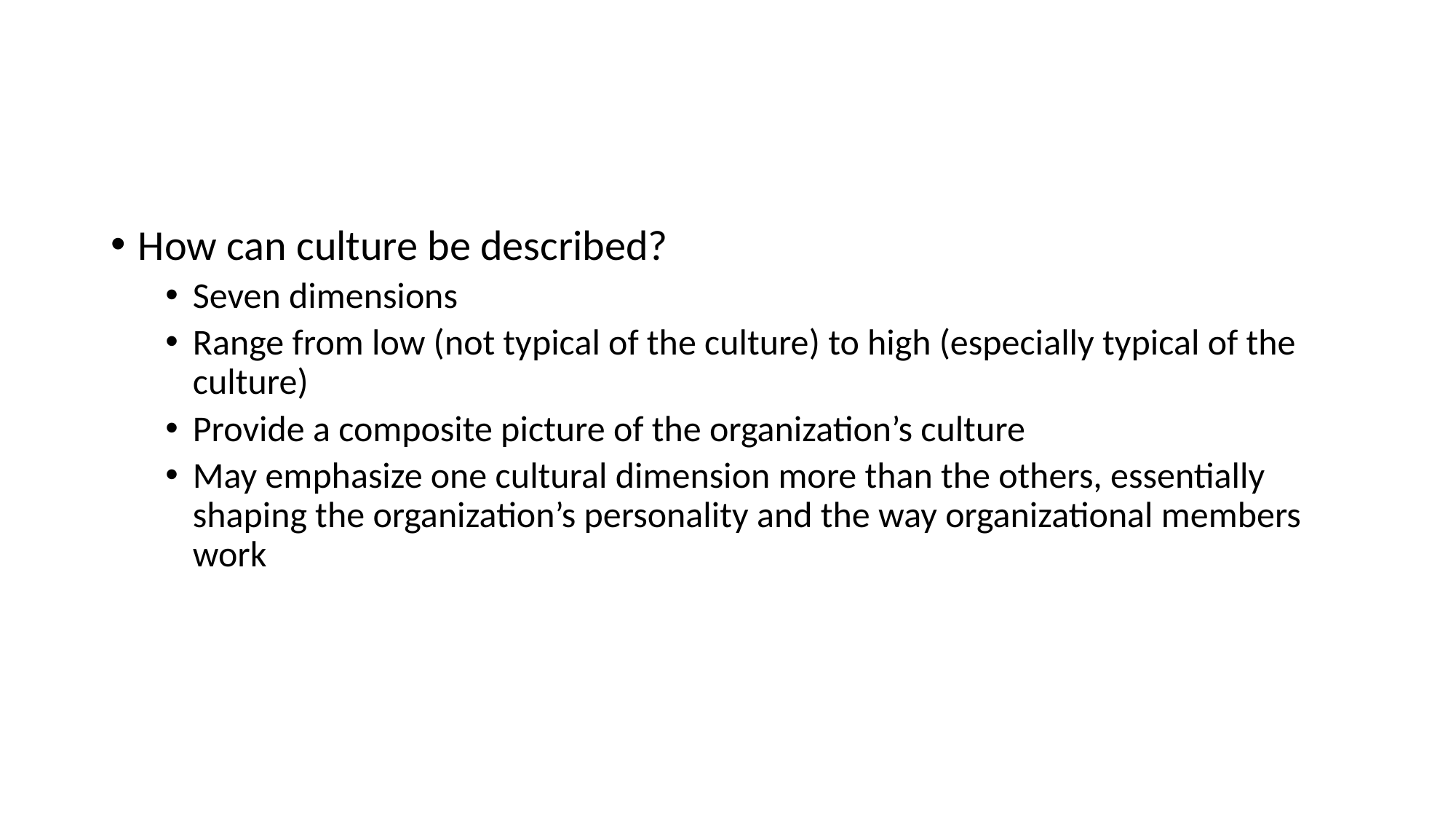

#
How can culture be described?
Seven dimensions
Range from low (not typical of the culture) to high (especially typical of the culture)
Provide a composite picture of the organization’s culture
May emphasize one cultural dimension more than the others, essentially shaping the organization’s personality and the way organizational members work